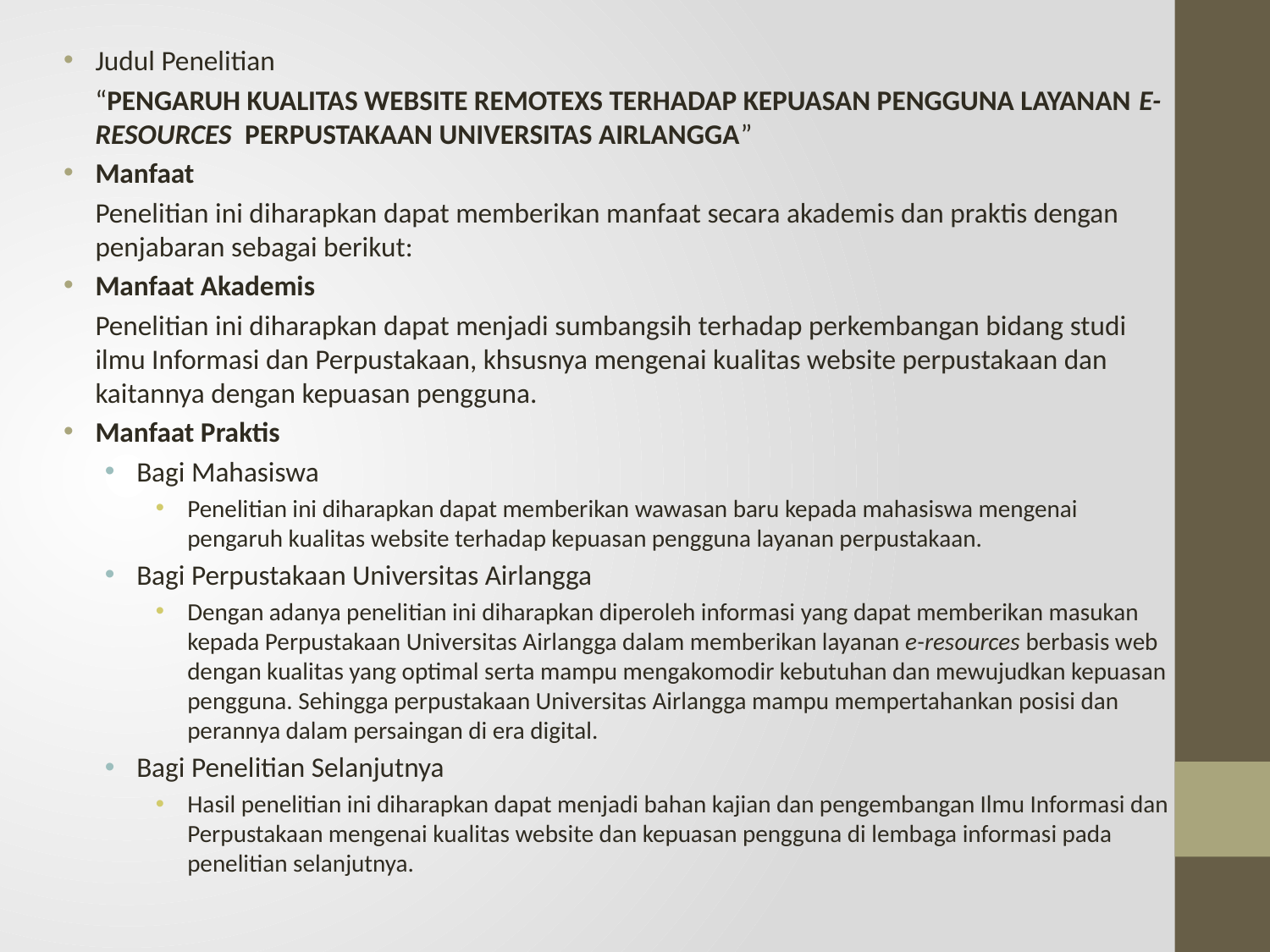

Judul Penelitian
“PENGARUH KUALITAS WEBSITE REMOTEXS TERHADAP KEPUASAN PENGGUNA LAYANAN E-RESOURCES  PERPUSTAKAAN UNIVERSITAS AIRLANGGA”
Manfaat
	Penelitian ini diharapkan dapat memberikan manfaat secara akademis dan praktis dengan penjabaran sebagai berikut:
Manfaat Akademis
	Penelitian ini diharapkan dapat menjadi sumbangsih terhadap perkembangan bidang studi ilmu Informasi dan Perpustakaan, khsusnya mengenai kualitas website perpustakaan dan kaitannya dengan kepuasan pengguna.
Manfaat Praktis
Bagi Mahasiswa
Penelitian ini diharapkan dapat memberikan wawasan baru kepada mahasiswa mengenai pengaruh kualitas website terhadap kepuasan pengguna layanan perpustakaan.
Bagi Perpustakaan Universitas Airlangga
Dengan adanya penelitian ini diharapkan diperoleh informasi yang dapat memberikan masukan kepada Perpustakaan Universitas Airlangga dalam memberikan layanan e-resources berbasis web dengan kualitas yang optimal serta mampu mengakomodir kebutuhan dan mewujudkan kepuasan pengguna. Sehingga perpustakaan Universitas Airlangga mampu mempertahankan posisi dan perannya dalam persaingan di era digital.
Bagi Penelitian Selanjutnya
Hasil penelitian ini diharapkan dapat menjadi bahan kajian dan pengembangan Ilmu Informasi dan Perpustakaan mengenai kualitas website dan kepuasan pengguna di lembaga informasi pada penelitian selanjutnya.